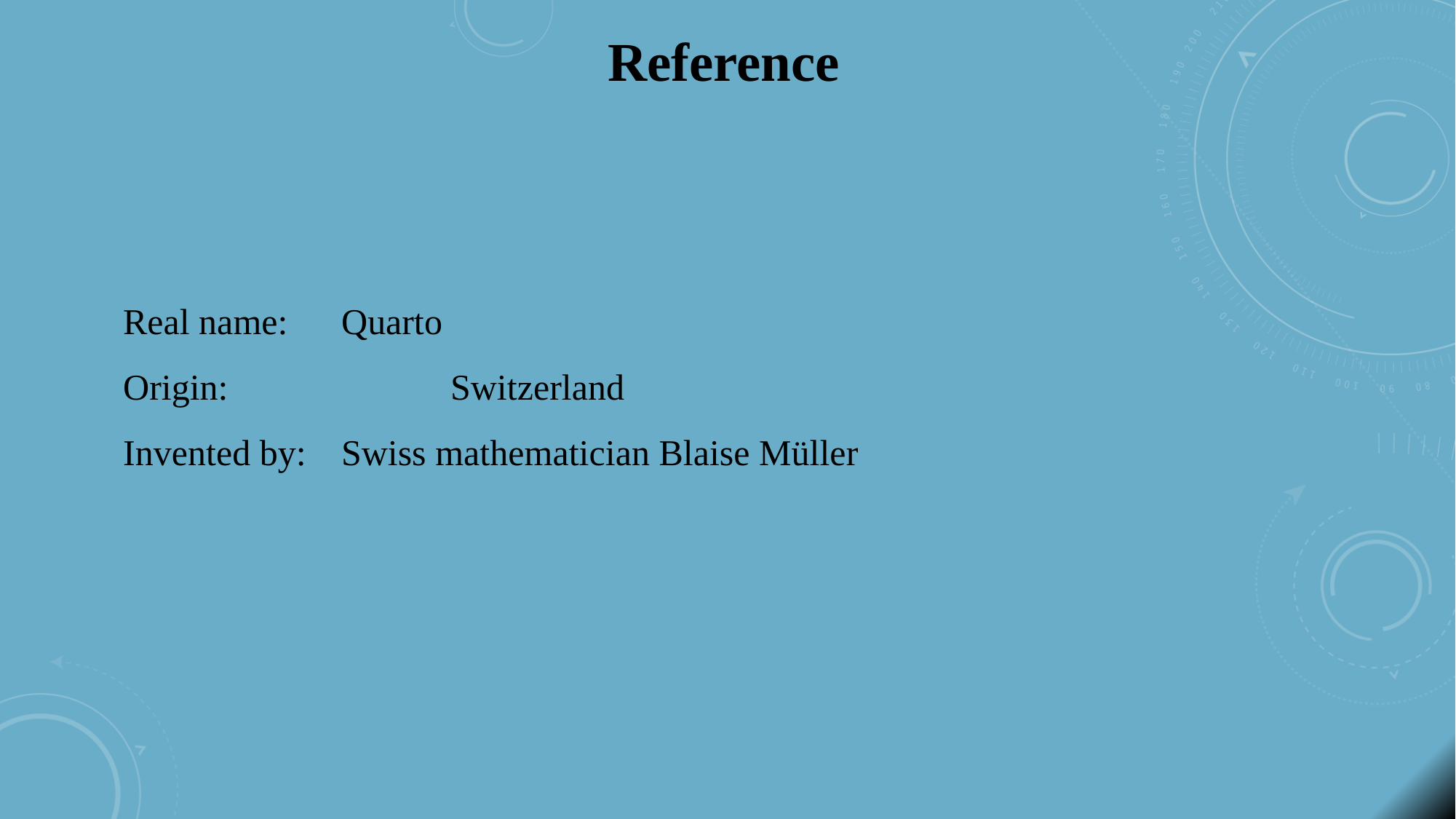

Reference

Real name: 	Quarto
Origin: 		Switzerland
Invented by: 	Swiss mathematician Blaise Müller